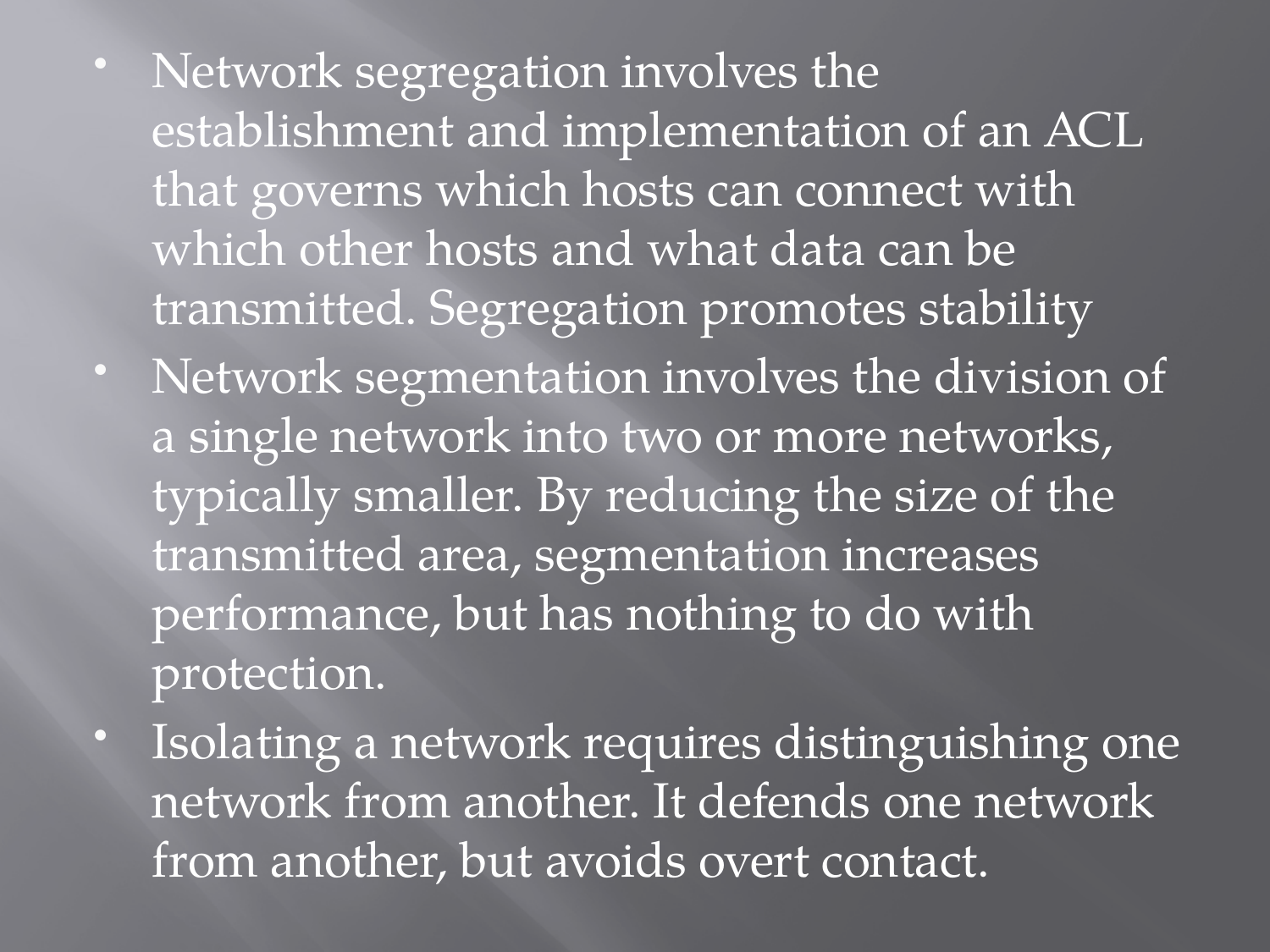

Network segregation involves the establishment and implementation of an ACL that governs which hosts can connect with which other hosts and what data can be transmitted. Segregation promotes stability
Network segmentation involves the division of a single network into two or more networks, typically smaller. By reducing the size of the transmitted area, segmentation increases performance, but has nothing to do with protection.
Isolating a network requires distinguishing one network from another. It defends one network from another, but avoids overt contact.